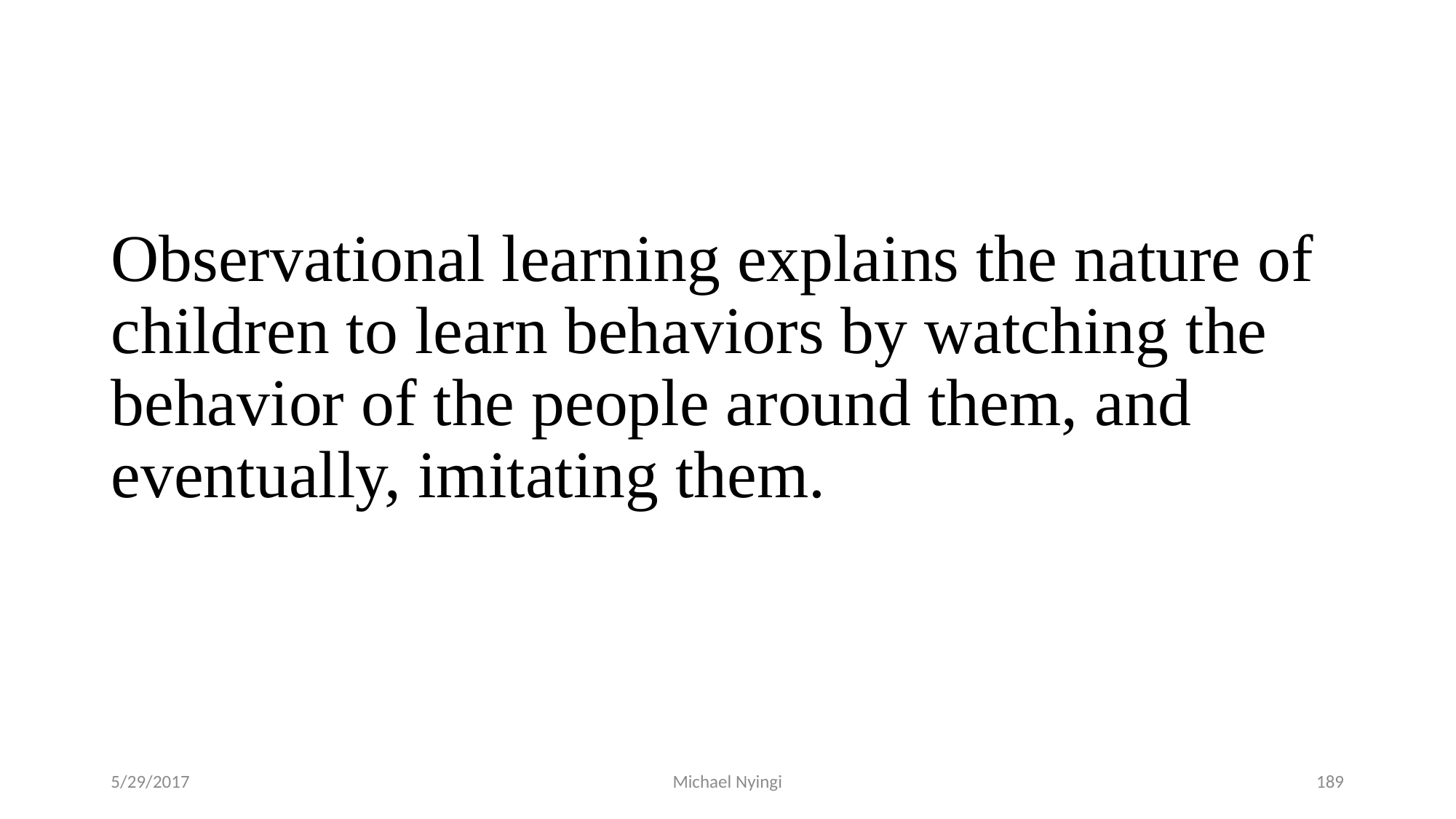

#
Observational learning explains the nature of children to learn behaviors by watching the behavior of the people around them, and eventually, imitating them.

5/29/2017
Michael Nyingi
189